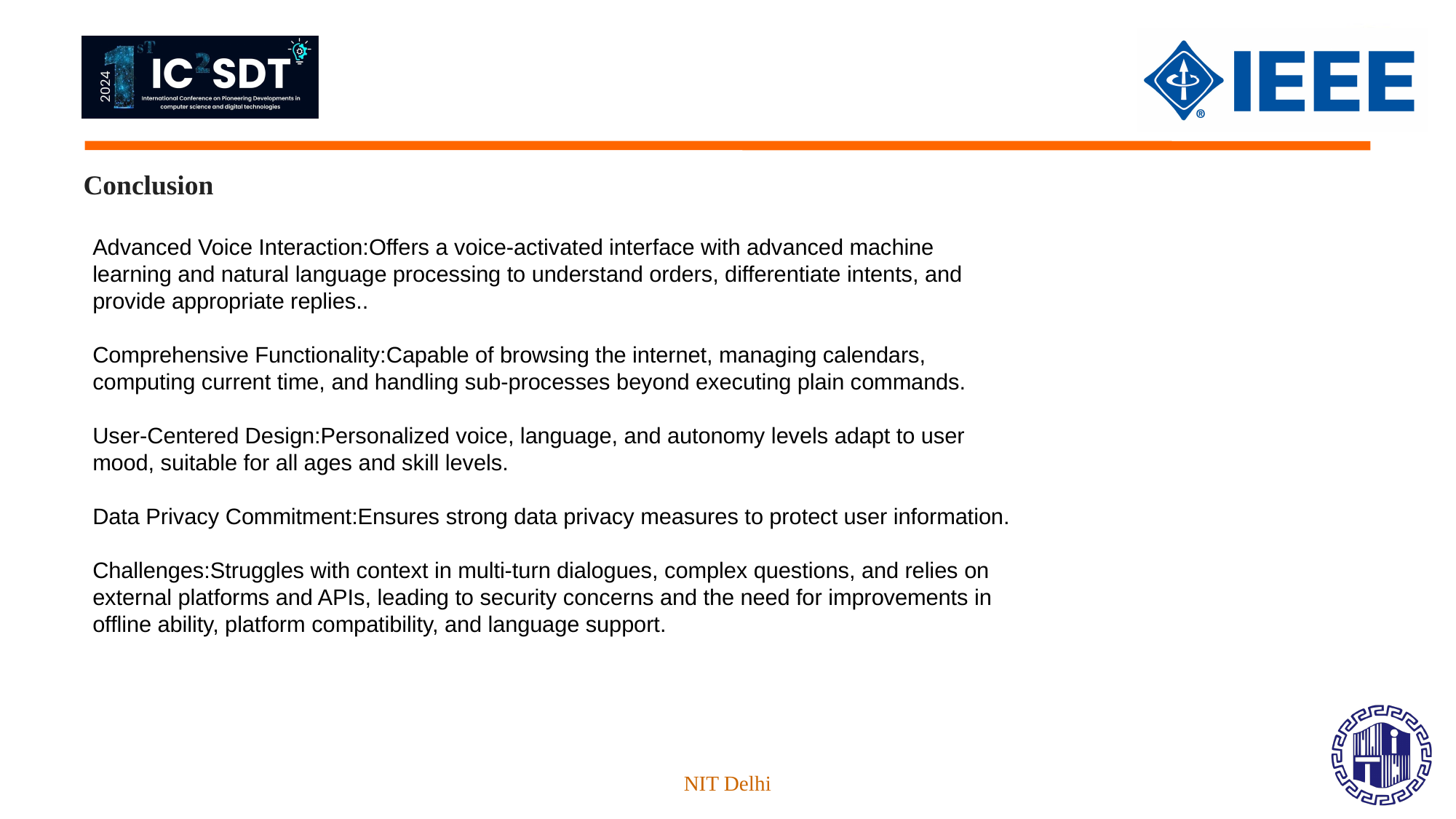

Conclusion

Advanced Voice Interaction:Offers a voice-activated interface with advanced machine learning and natural language processing to understand orders, differentiate intents, and provide appropriate replies..

Comprehensive Functionality:Capable of browsing the internet, managing calendars, computing current time, and handling sub-processes beyond executing plain commands.

User-Centered Design:Personalized voice, language, and autonomy levels adapt to user mood, suitable for all ages and skill levels.

Data Privacy Commitment:Ensures strong data privacy measures to protect user information.

Challenges:Struggles with context in multi-turn dialogues, complex questions, and relies on external platforms and APIs, leading to security concerns and the need for improvements in offline ability, platform compatibility, and language support.
NIT Delhi
14